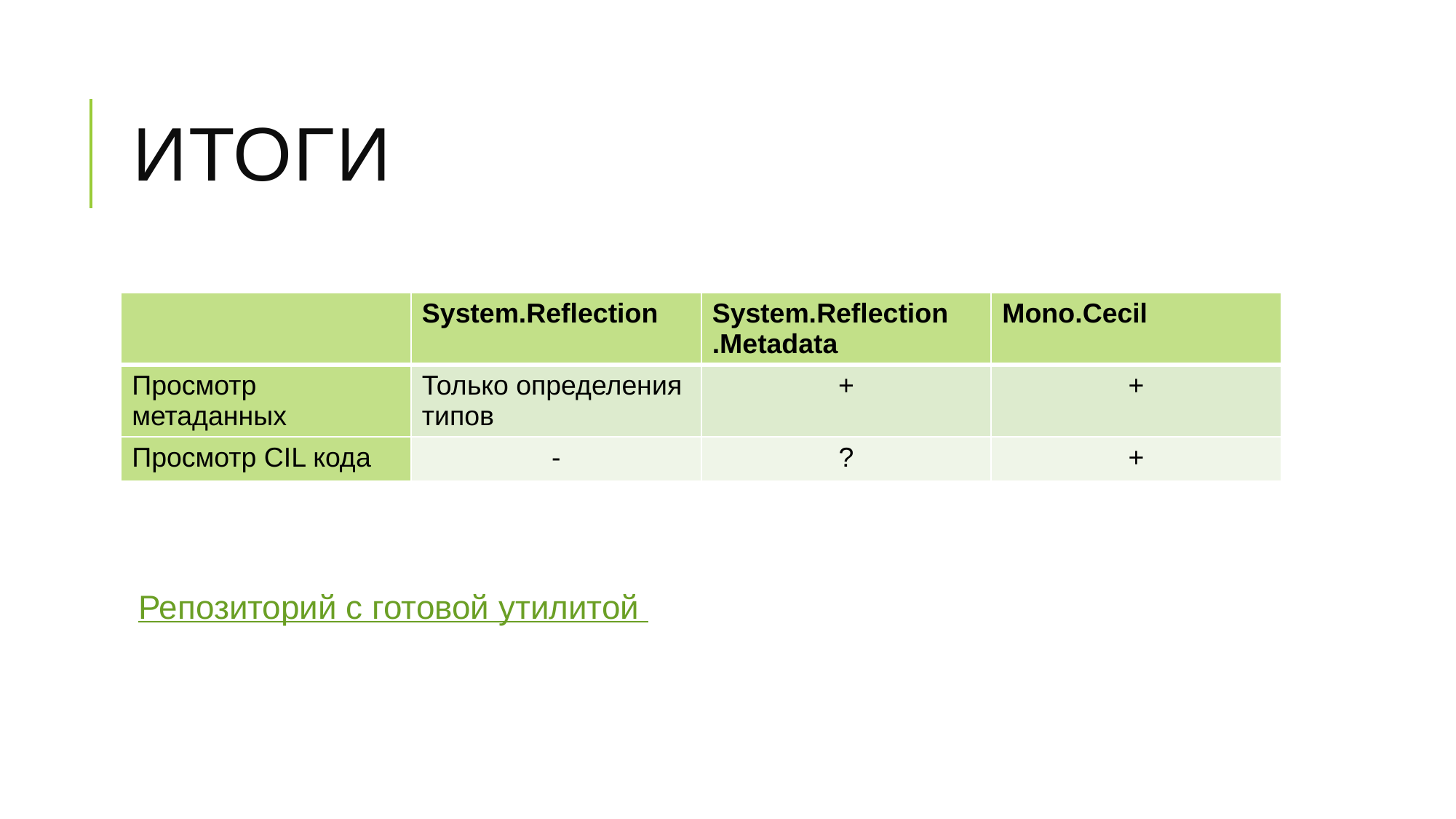

# Итоги
|  | System.Reflection | System.Reflection .Metadata | Mono.Cecil |
| --- | --- | --- | --- |
| Просмотр метаданных | Только определения типов | + | + |
| Просмотр CIL кода | - | ? | + |
Репозиторий с готовой утилитой